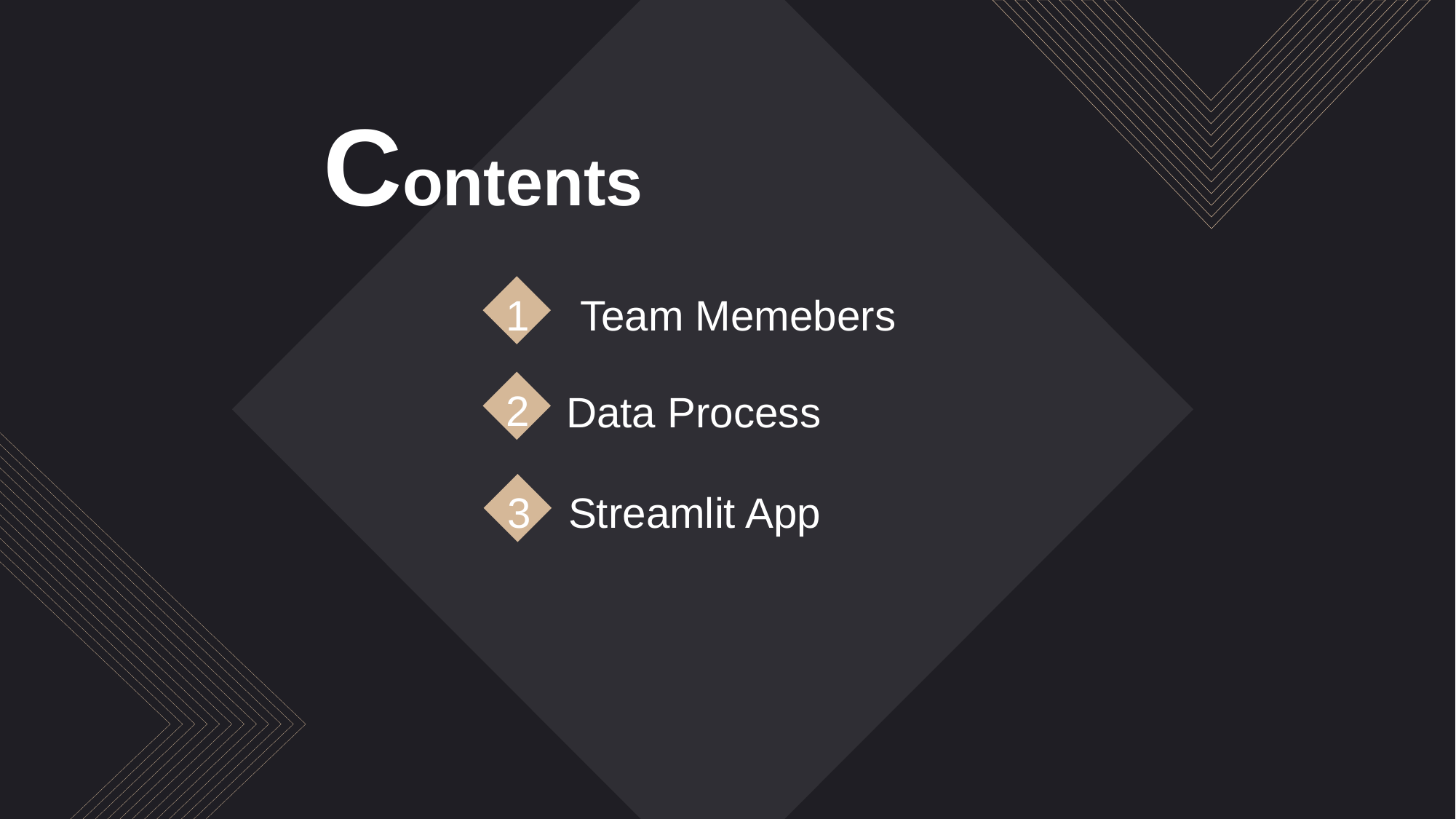

Contents

1
Team Memebers

2
Data Process

3
Streamlit App